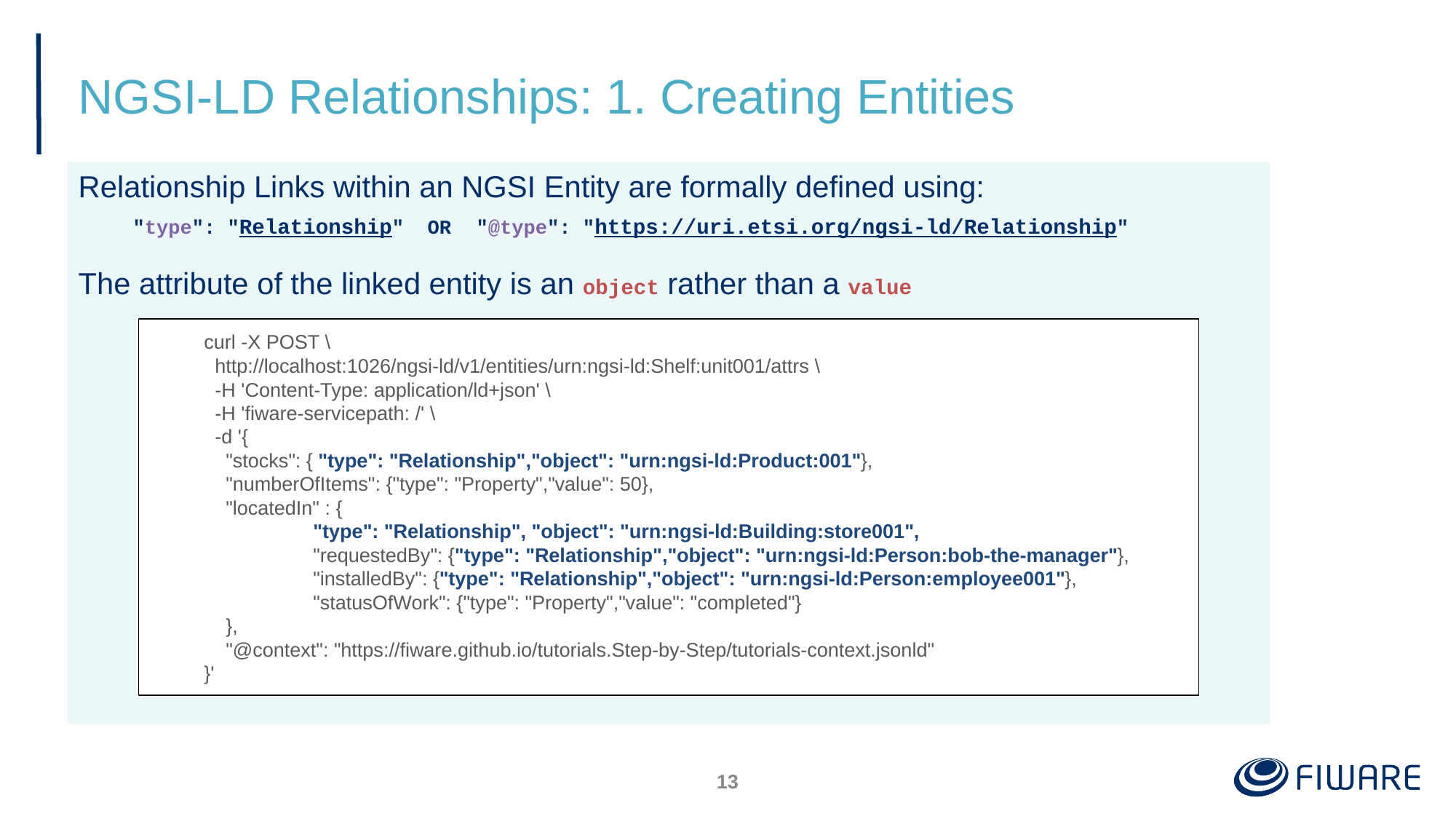

# NGSI-LD Relationships: 1. Creating Entities
Relationship Links within an NGSI Entity are formally defined using:
"type": "Relationship"  OR   "@type": "https://uri.etsi.org/ngsi-ld/Relationship"

The attribute of the linked entity is an object rather than a value

curl -X POST \
  http://localhost:1026/ngsi-ld/v1/entities/urn:ngsi-ld:Shelf:unit001/attrs \
  -H 'Content-Type: application/ld+json' \
  -H 'fiware-servicepath: /' \
  -d '{
    "stocks": { "type": "Relationship","object": "urn:ngsi-ld:Product:001"},
    "numberOfItems": {"type": "Property","value": 50},
    "locatedIn" : {
    	"type": "Relationship", "object": "urn:ngsi-ld:Building:store001",
    	"requestedBy": {"type": "Relationship","object": "urn:ngsi-ld:Person:bob-the-manager"},
    	"installedBy": {"type": "Relationship","object": "urn:ngsi-ld:Person:employee001"},
	"statusOfWork": {"type": "Property","value": "completed"}
    },
    "@context": "https://fiware.github.io/tutorials.Step-by-Step/tutorials-context.jsonld"
}'
13